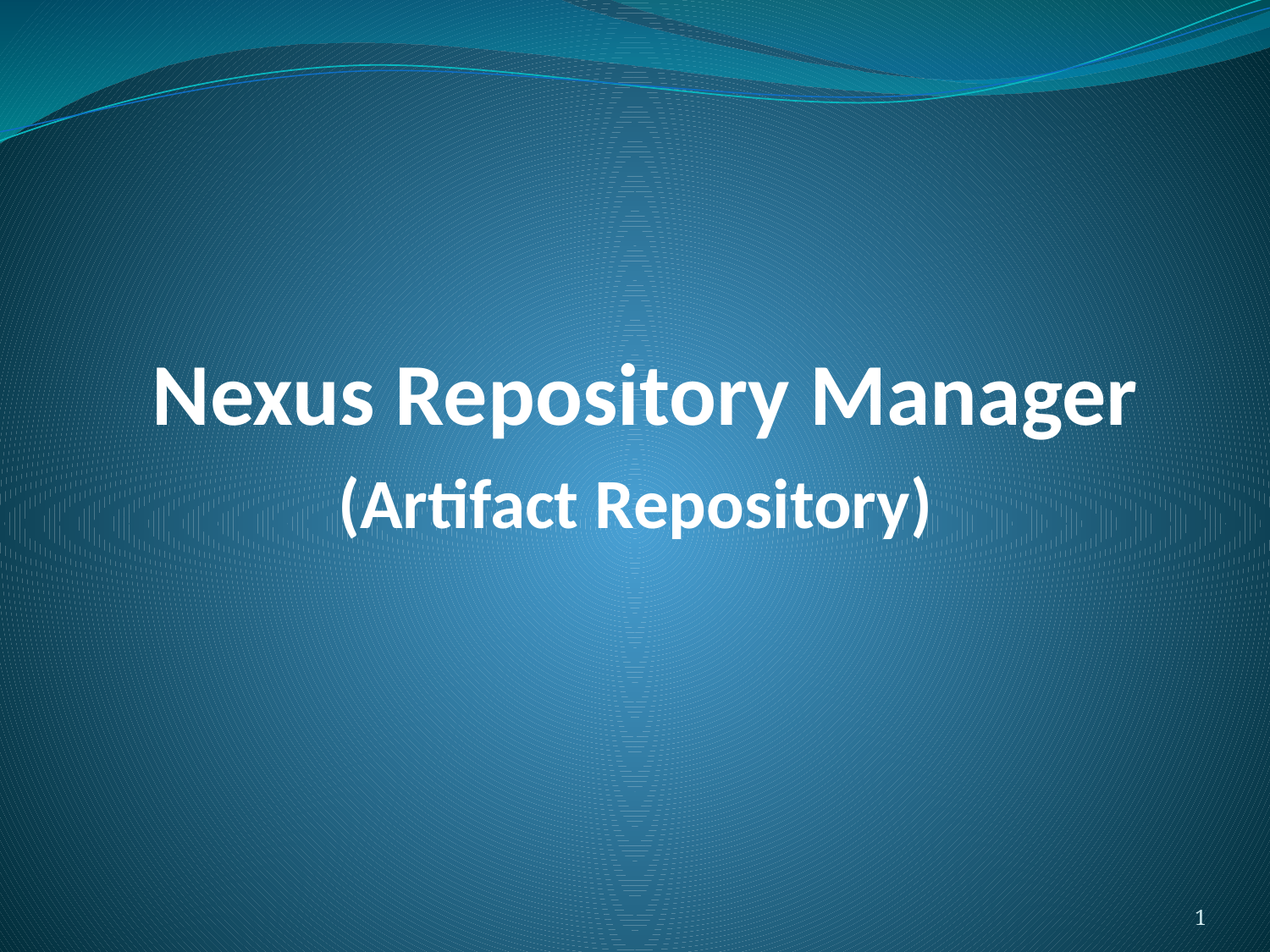

# Nexus Repository Manager
(Artifact Repository)
1